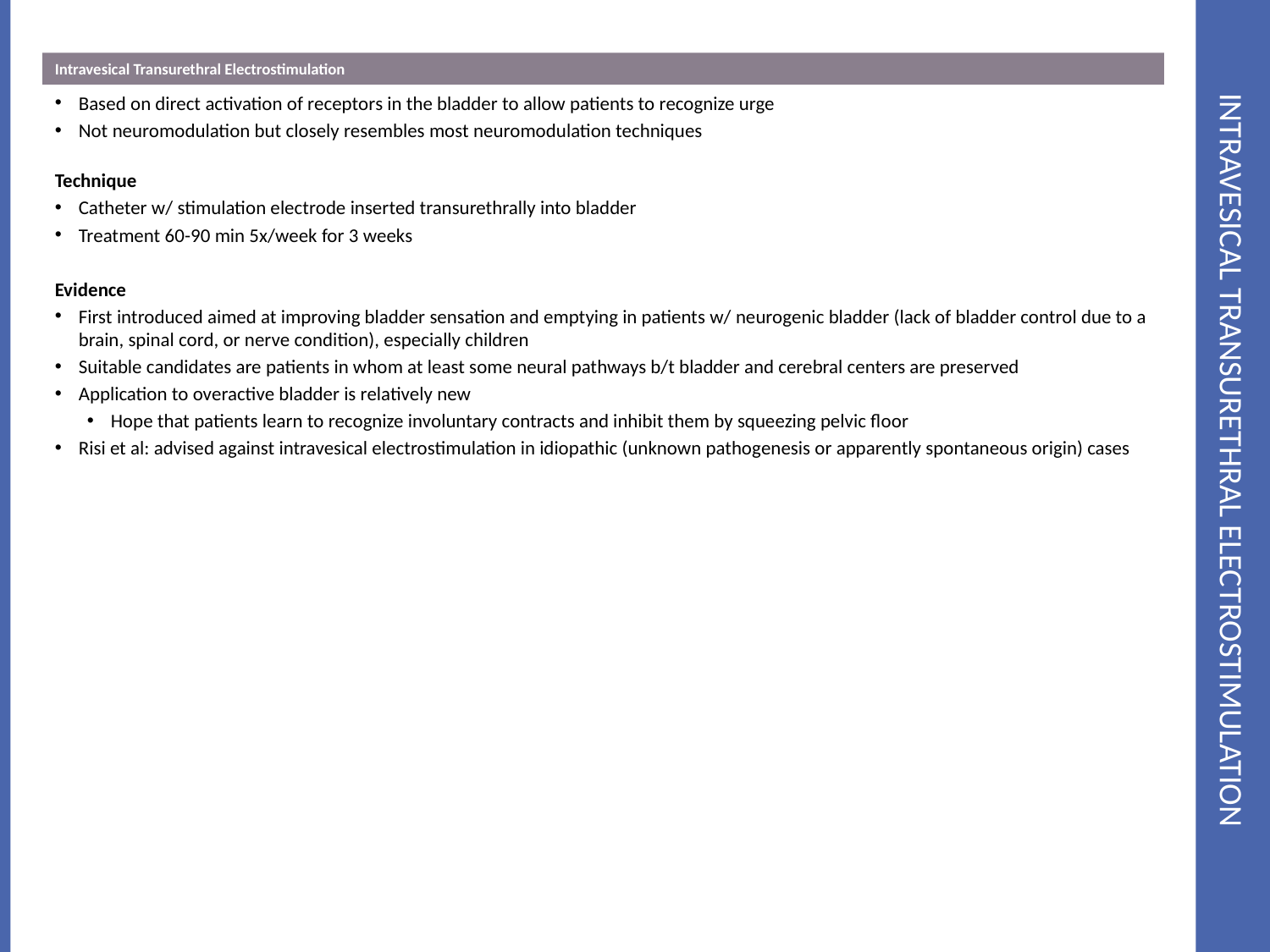

Intravesical Transurethral Electrostimulation
# Intravesical Transurethral Electrostimulation
Based on direct activation of receptors in the bladder to allow patients to recognize urge
Not neuromodulation but closely resembles most neuromodulation techniques
Technique
Catheter w/ stimulation electrode inserted transurethrally into bladder
Treatment 60-90 min 5x/week for 3 weeks

Evidence
First introduced aimed at improving bladder sensation and emptying in patients w/ neurogenic bladder (lack of bladder control due to a brain, spinal cord, or nerve condition), especially children
Suitable candidates are patients in whom at least some neural pathways b/t bladder and cerebral centers are preserved
Application to overactive bladder is relatively new
Hope that patients learn to recognize involuntary contracts and inhibit them by squeezing pelvic floor
Risi et al: advised against intravesical electrostimulation in idiopathic (unknown pathogenesis or apparently spontaneous origin) cases